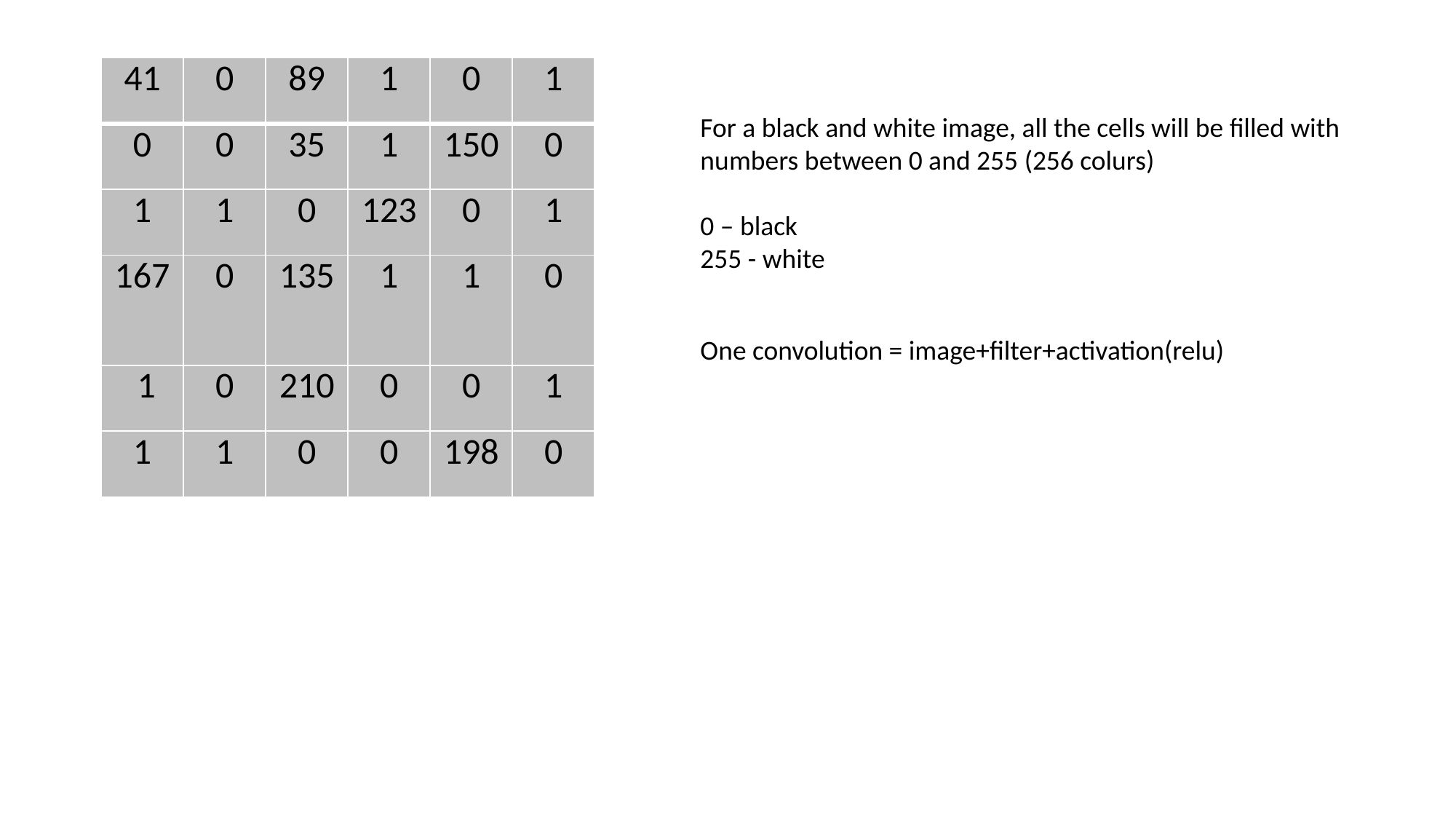

| 41 | 0 | 89 | 1 | 0 | 1 |
| --- | --- | --- | --- | --- | --- |
| 0 | 0 | 35 | 1 | 150 | 0 |
| 1 | 1 | 0 | 123 | 0 | 1 |
| 167 | 0 | 135 | 1 | 1 | 0 |
| 1 | 0 | 210 | 0 | 0 | 1 |
| 1 | 1 | 0 | 0 | 198 | 0 |
For a black and white image, all the cells will be filled with numbers between 0 and 255 (256 colurs)

0 – black
255 - white
One convolution = image+filter+activation(relu)